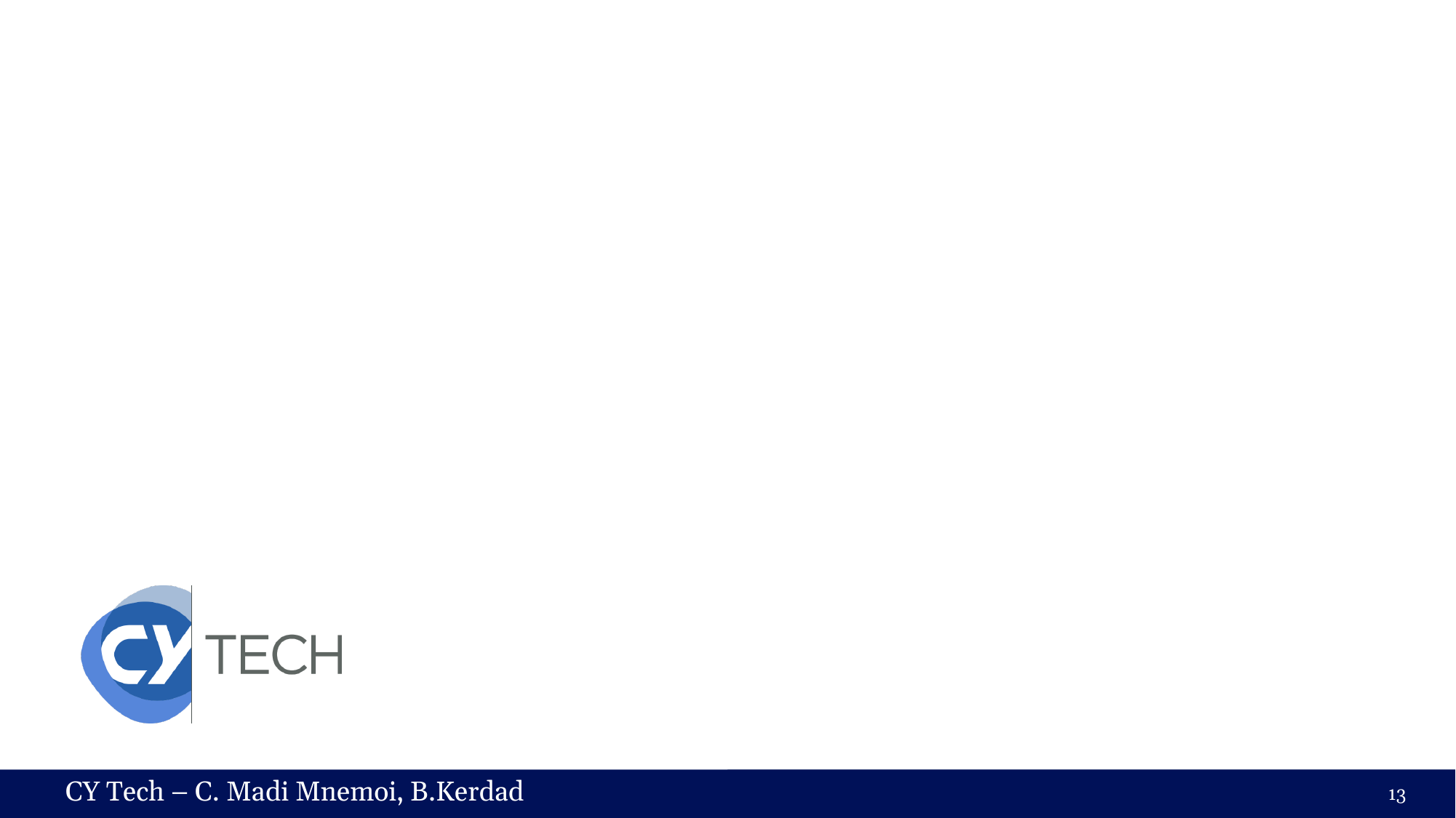

# Extract et Load avec les RDD
CY Tech – C. Madi Mnemoi, B.Kerdad
13